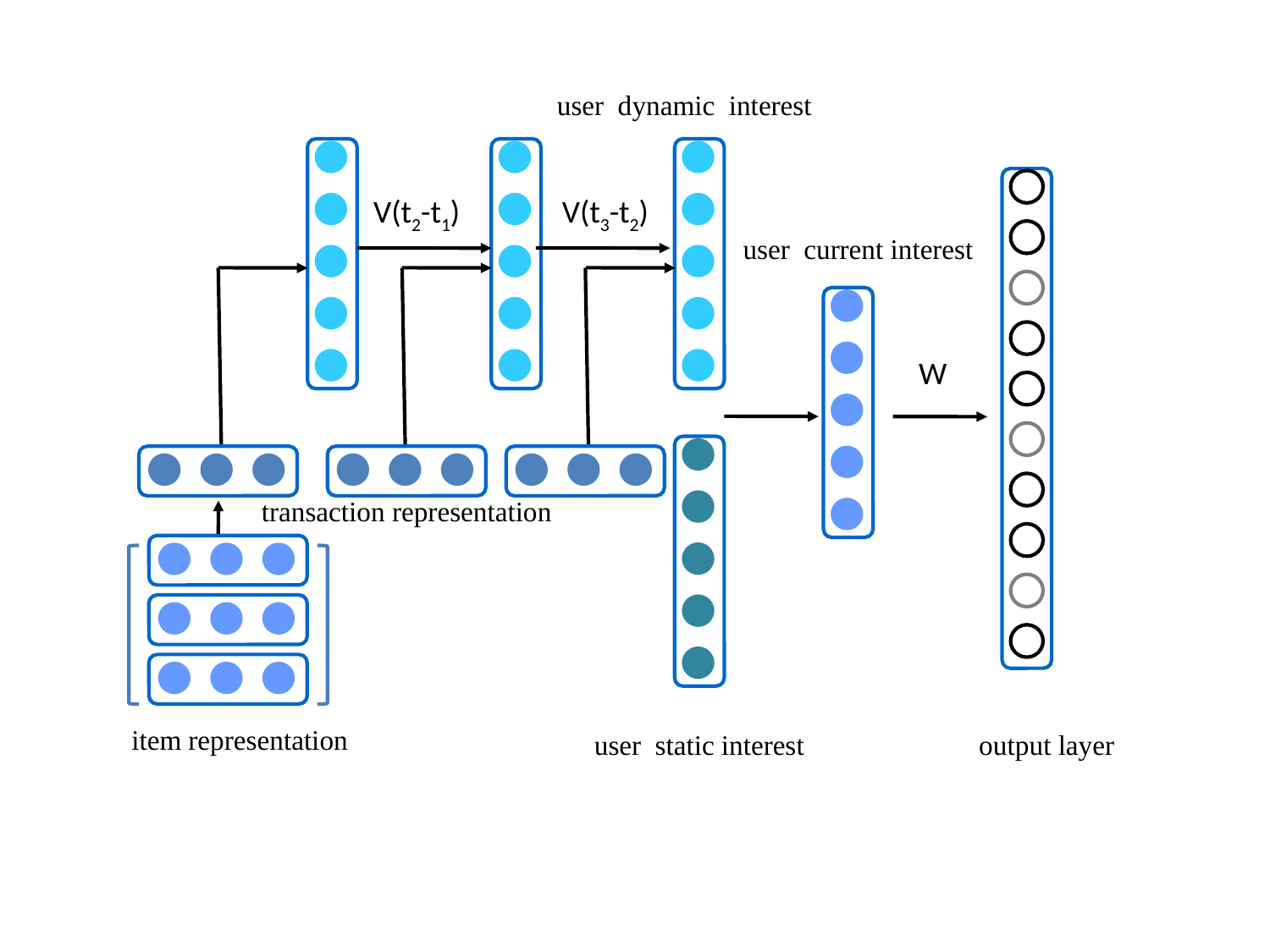

user  dynamic  interest

V(t2-t1)
V(t3-t2)
user  current interest

W

transaction representation

item representation
user  static interest
output layer